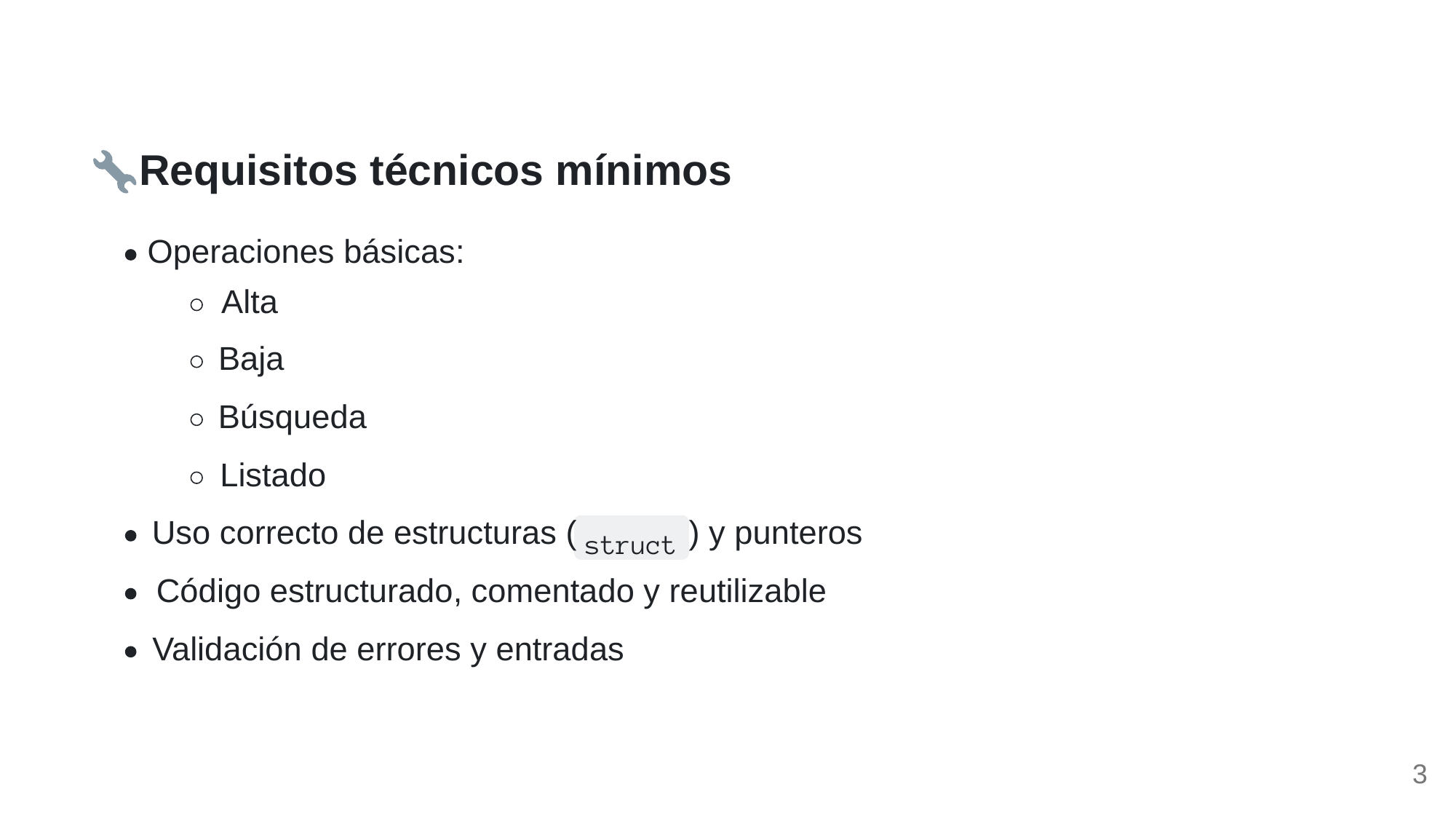

Requisitos técnicos mínimos

Operaciones básicas:

Alta

Baja

Búsqueda

Listado

Uso correcto de estructuras (
) y punteros

struct

Código estructurado, comentado y reutilizable

Validación de errores y entradas

3